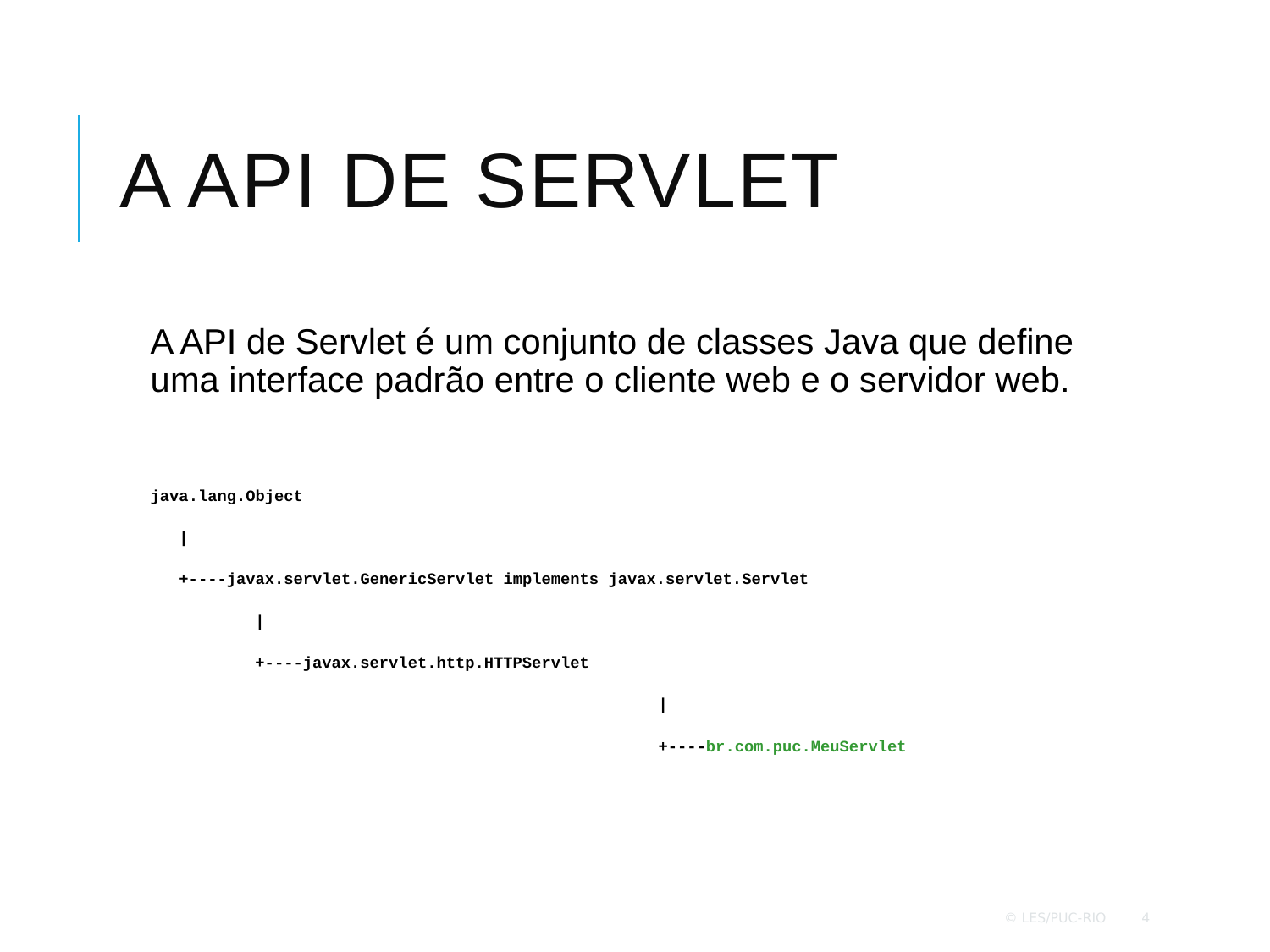

# A API de Servlet
A API de Servlet é um conjunto de classes Java que define uma interface padrão entre o cliente web e o servidor web.

java.lang.Object
   |
   +----javax.servlet.GenericServlet implements javax.servlet.Servlet
           |
           +----javax.servlet.http.HTTPServlet
				|
				+----br.com.puc.MeuServlet
 © LES/PUC-Rio
4